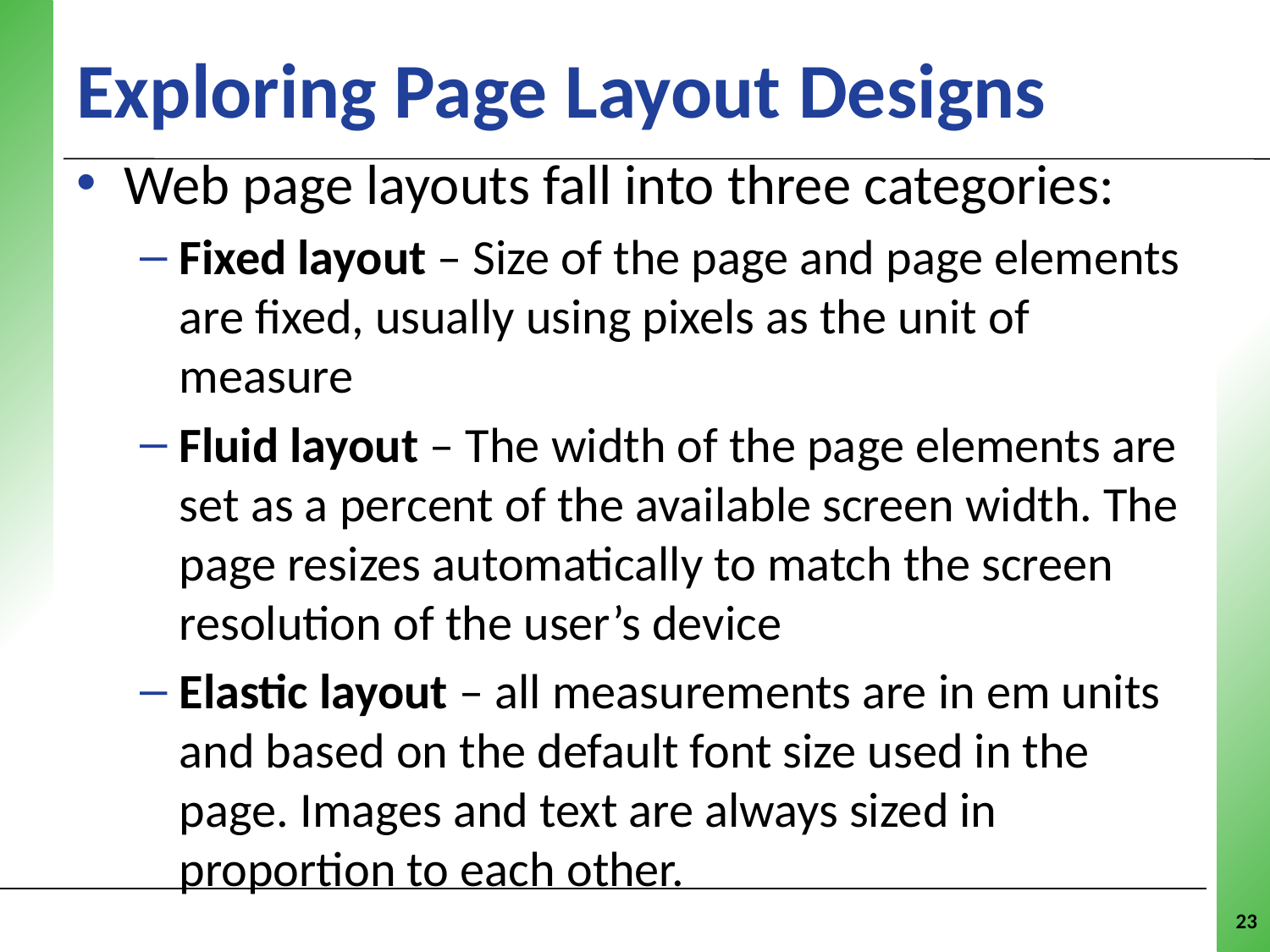

# Exploring Page Layout Designs
Web page layouts fall into three categories:
Fixed layout – Size of the page and page elements are fixed, usually using pixels as the unit of measure
Fluid layout – The width of the page elements are set as a percent of the available screen width. The page resizes automatically to match the screen resolution of the user’s device
Elastic layout – all measurements are in em units and based on the default font size used in the page. Images and text are always sized in proportion to each other.
23